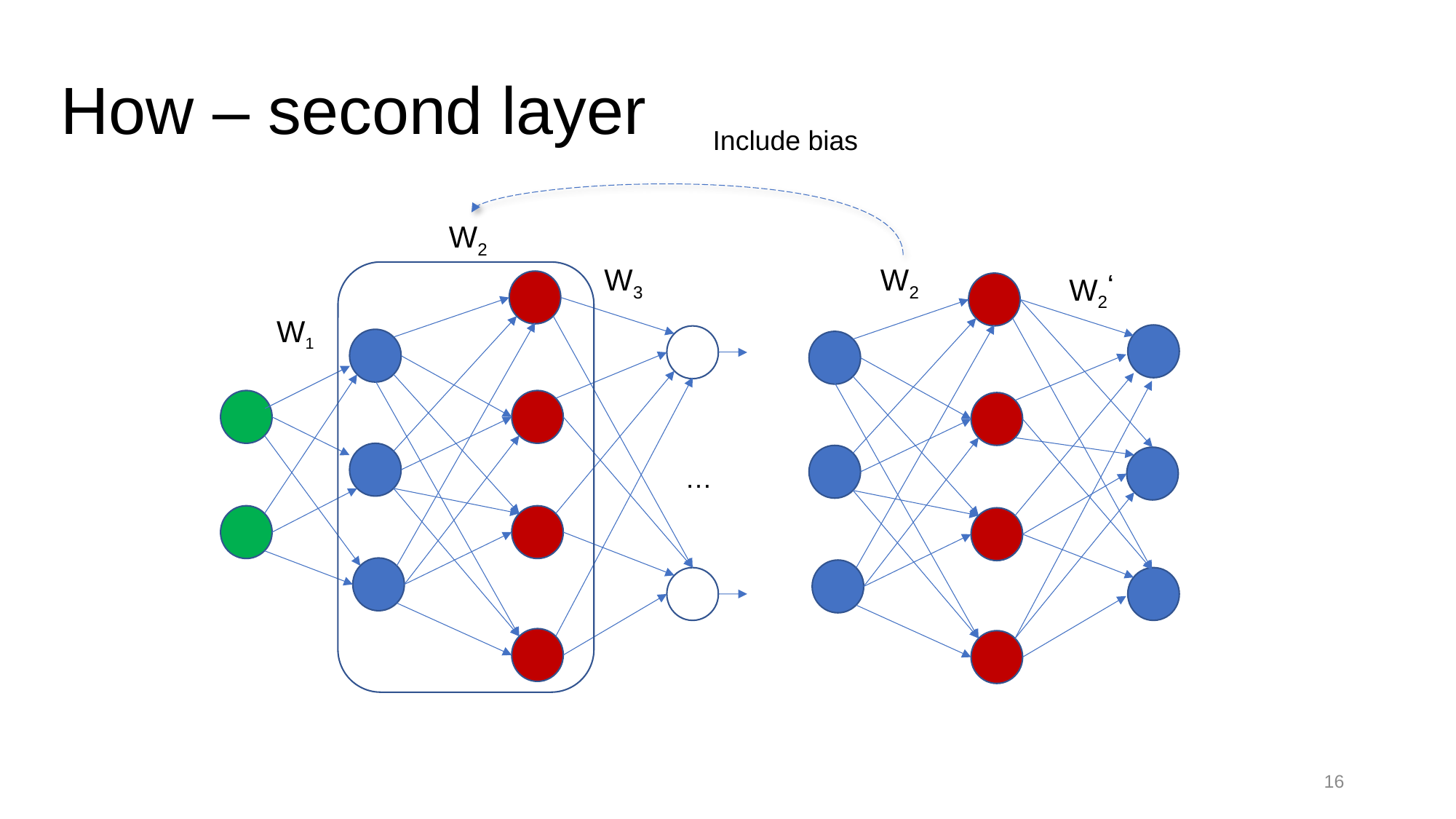

# How – second layer
Include bias
W2
W2
W3
W2‘

W1

…

16